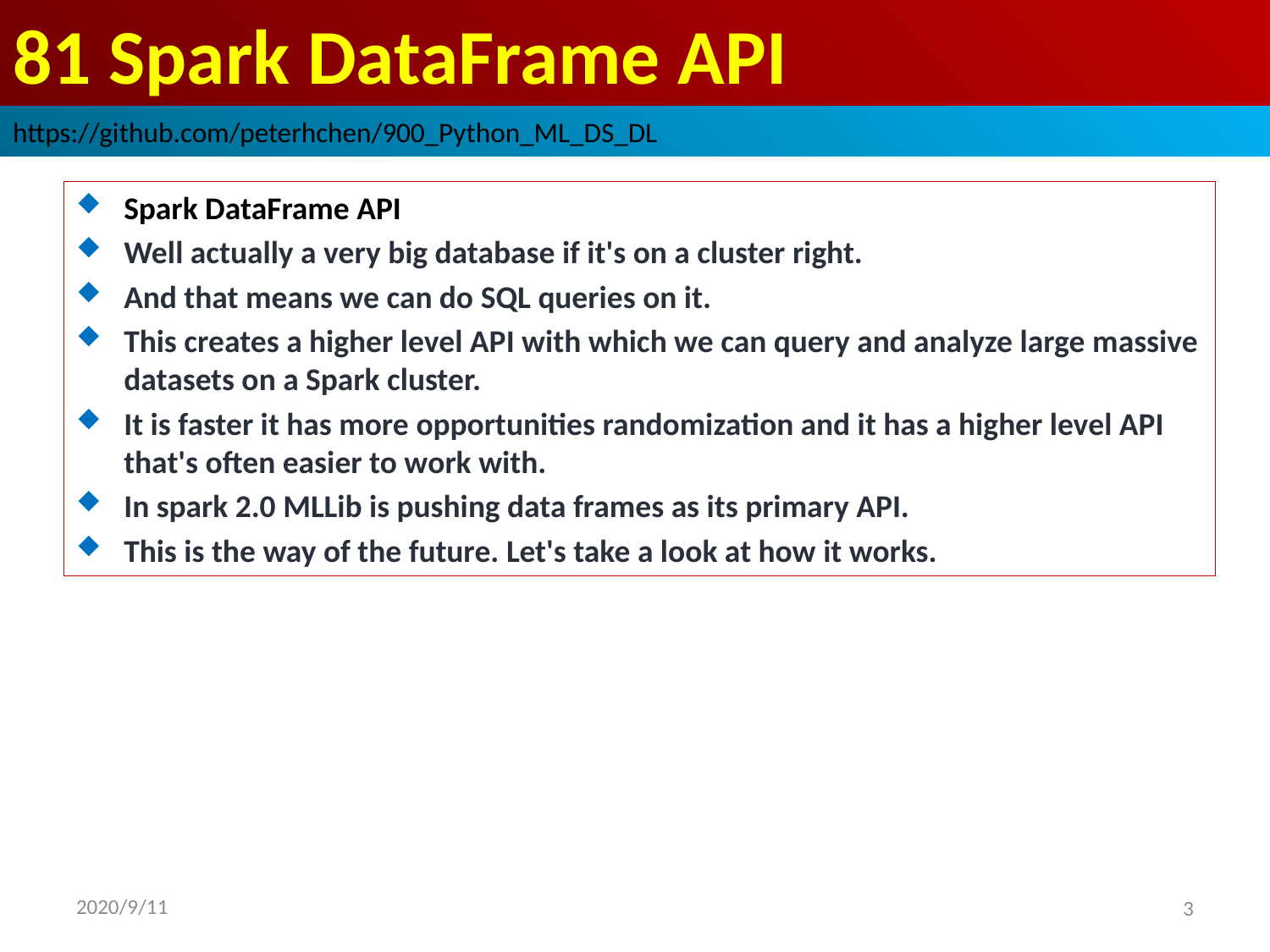

# 81 Spark DataFrame API
https://github.com/peterhchen/900_Python_ML_DS_DL
Spark DataFrame API
Well actually a very big database if it's on a cluster right.
And that means we can do SQL queries on it.
This creates a higher level API with which we can query and analyze large massive datasets on a Spark cluster.
It is faster it has more opportunities randomization and it has a higher level API that's often easier to work with.
In spark 2.0 MLLib is pushing data frames as its primary API.
This is the way of the future. Let's take a look at how it works.
2020/9/11
3